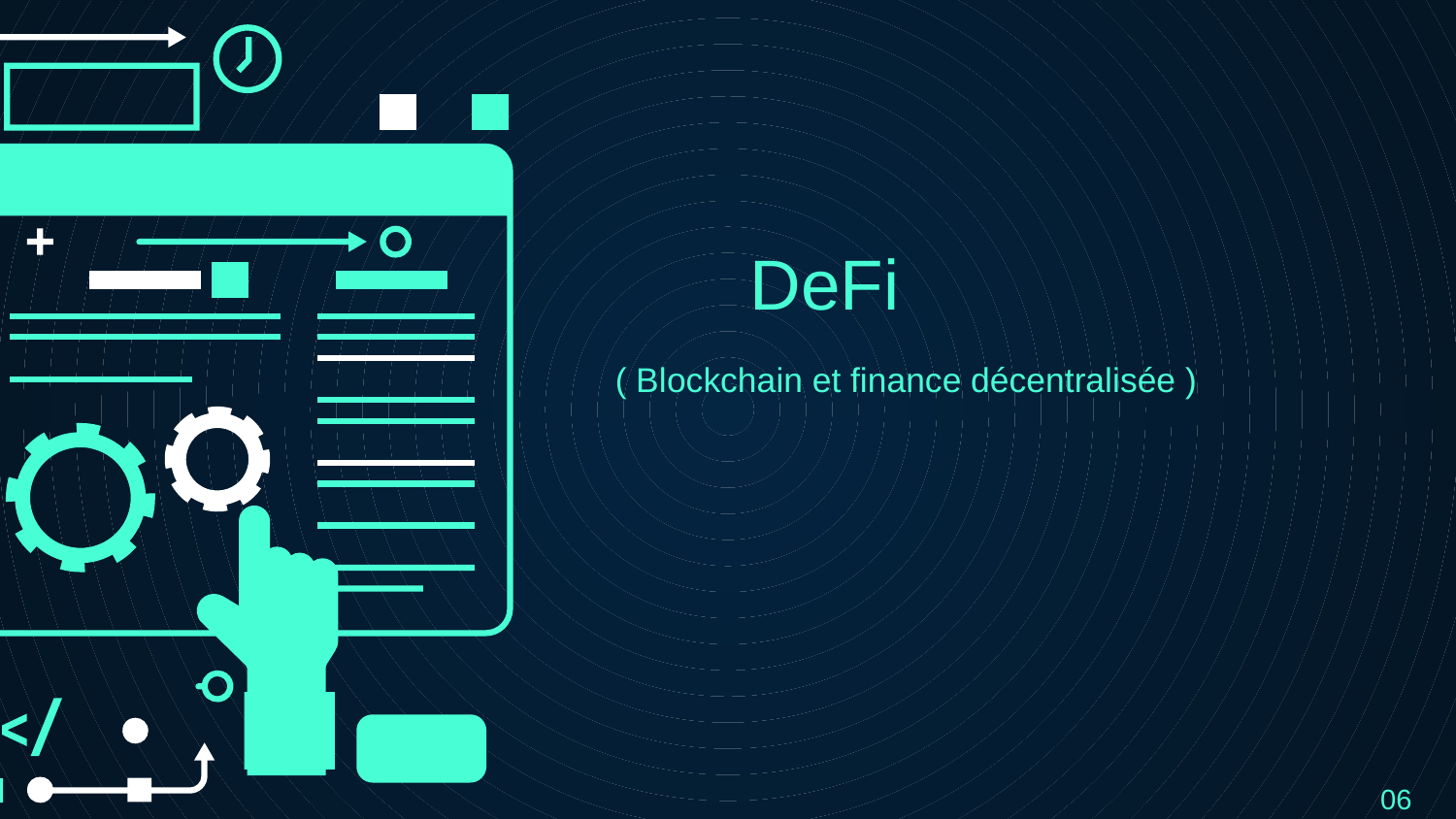

# DeFi

( Blockchain et finance décentralisée )

06